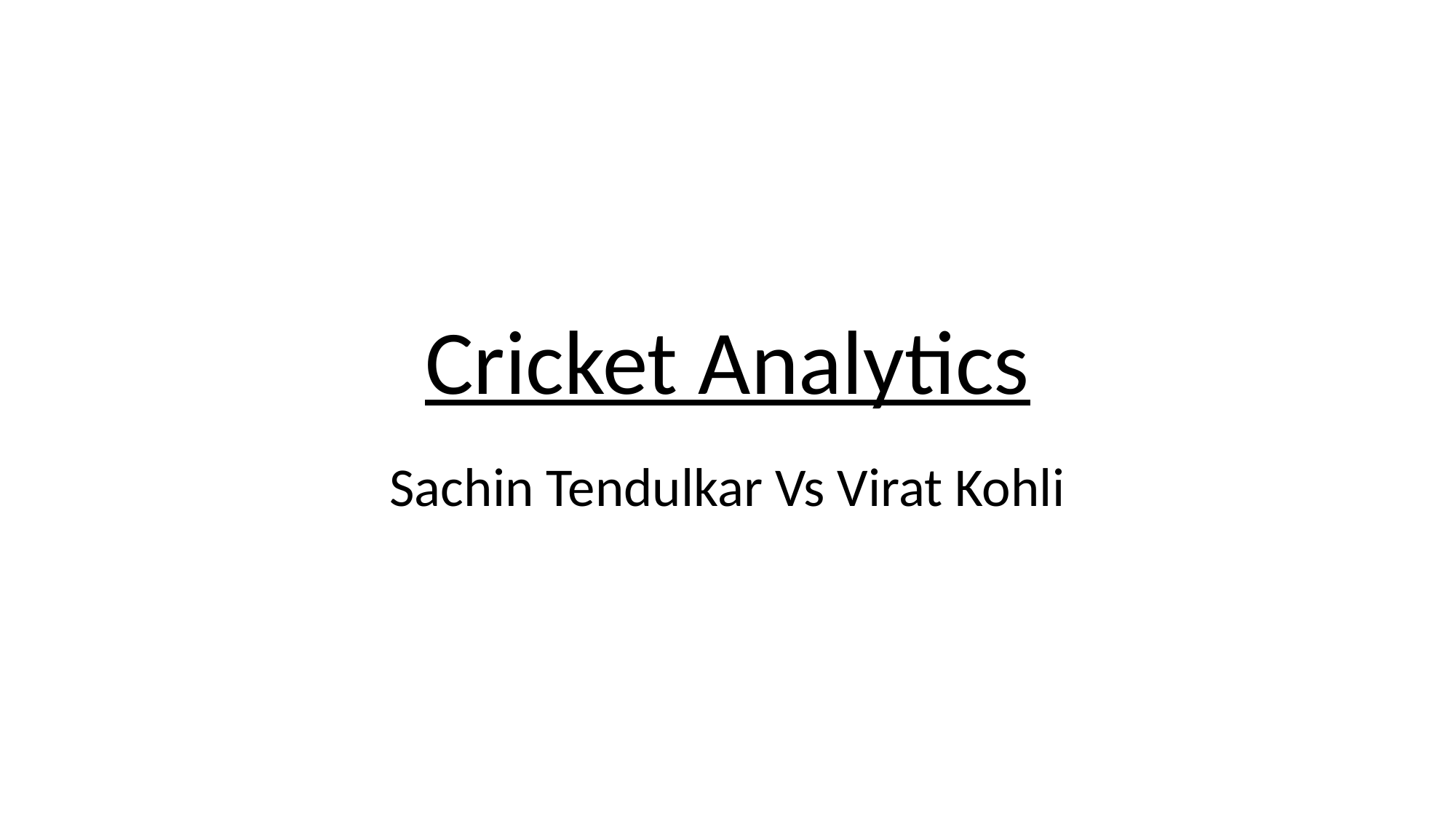

# Cricket Analytics
Sachin Tendulkar Vs Virat Kohli